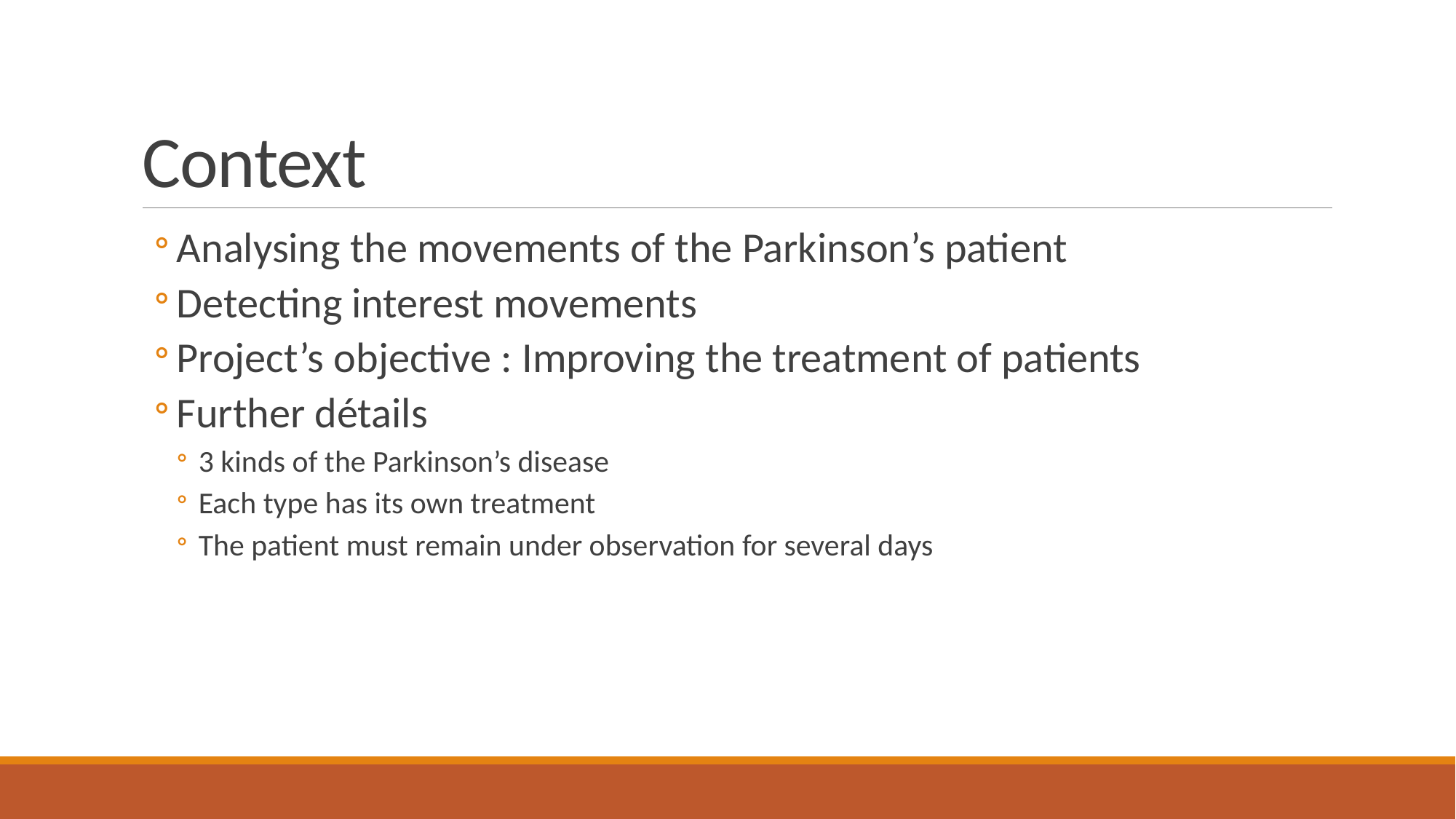

# Context
Analysing the movements of the Parkinson’s patient
Detecting interest movements
Project’s objective : Improving the treatment of patients
Further détails
3 kinds of the Parkinson’s disease
Each type has its own treatment
The patient must remain under observation for several days